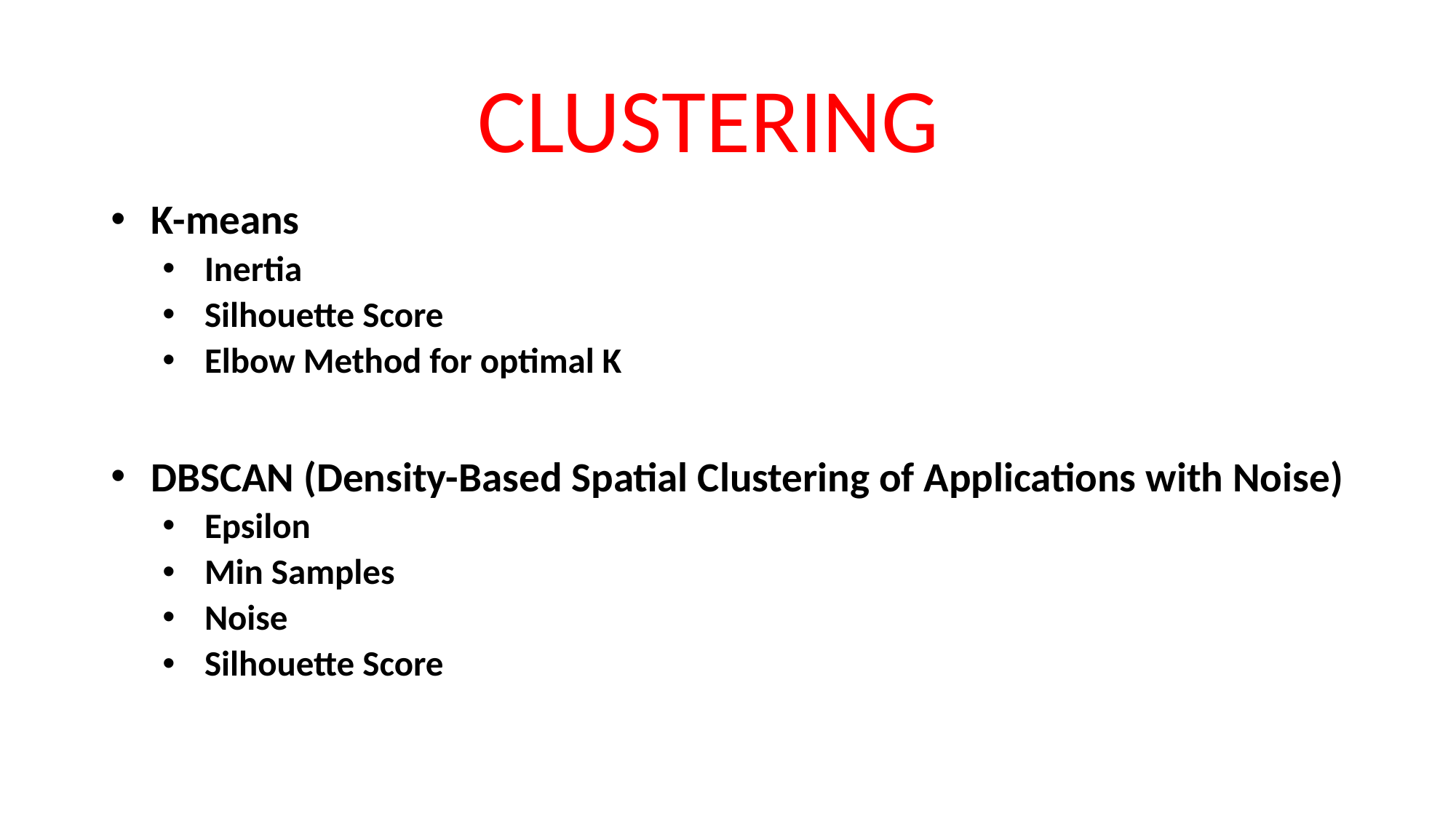

# CLUSTERING
K-means
Inertia
Silhouette Score
Elbow Method for optimal K

DBSCAN (Density-Based Spatial Clustering of Applications with Noise)
Epsilon
Min Samples
Noise
Silhouette Score